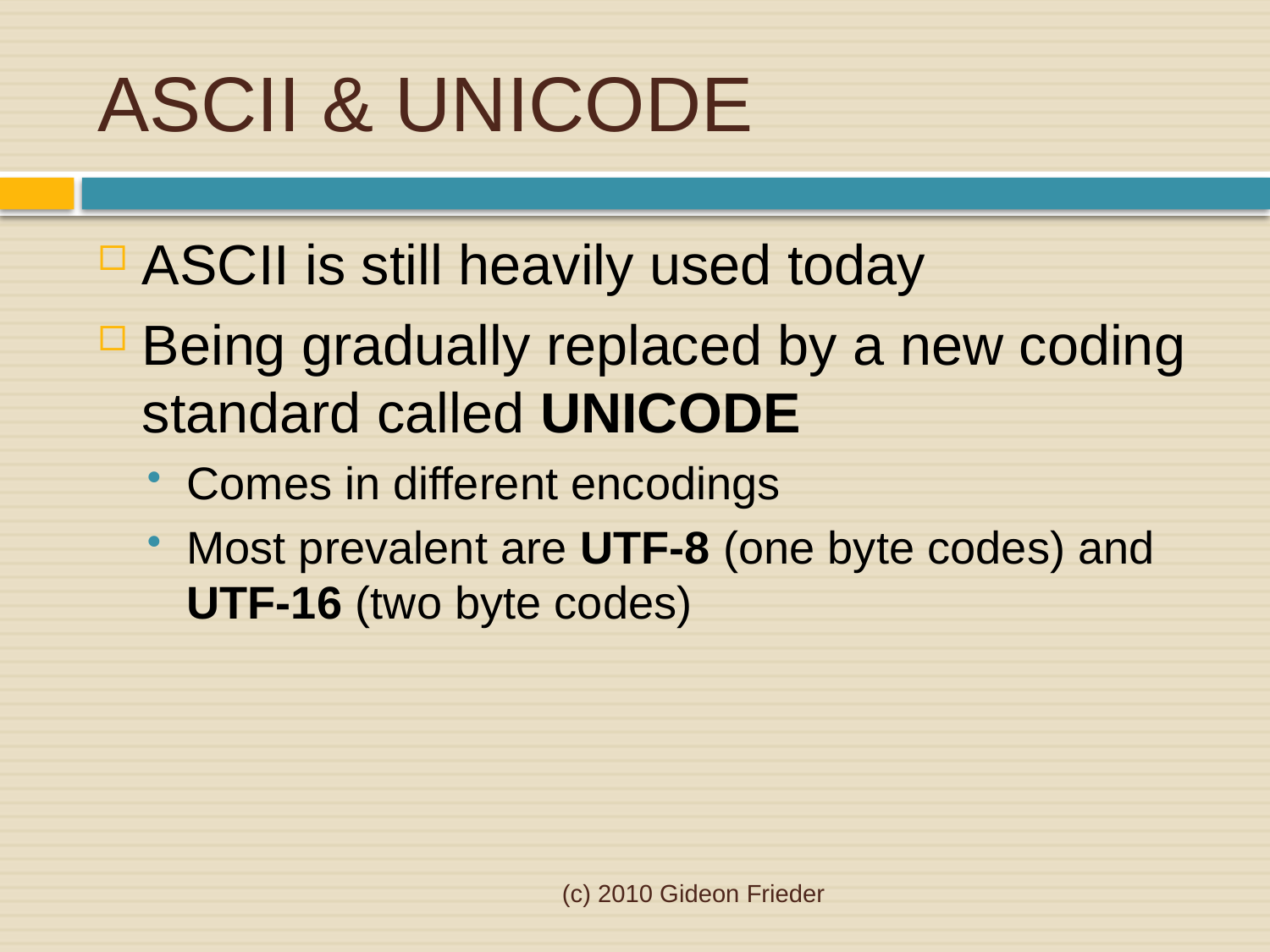

# ASCII & UNICODE
ASCII is still heavily used today
Being gradually replaced by a new coding standard called UNICODE
Comes in different encodings
Most prevalent are UTF-8 (one byte codes) and UTF-16 (two byte codes)

(c) 2010 Gideon Frieder